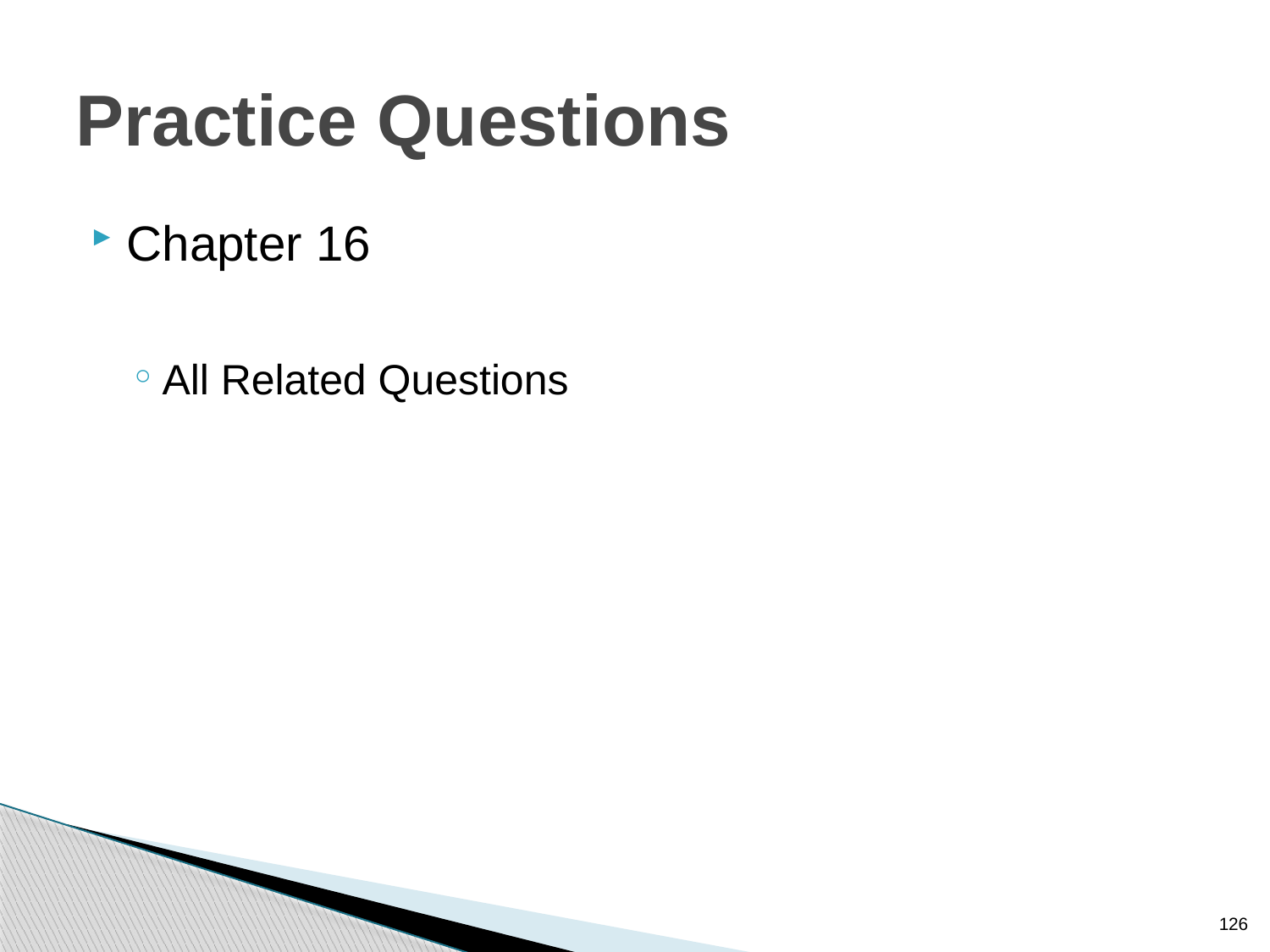

# Practice Questions
Chapter 16

All Related Questions
126